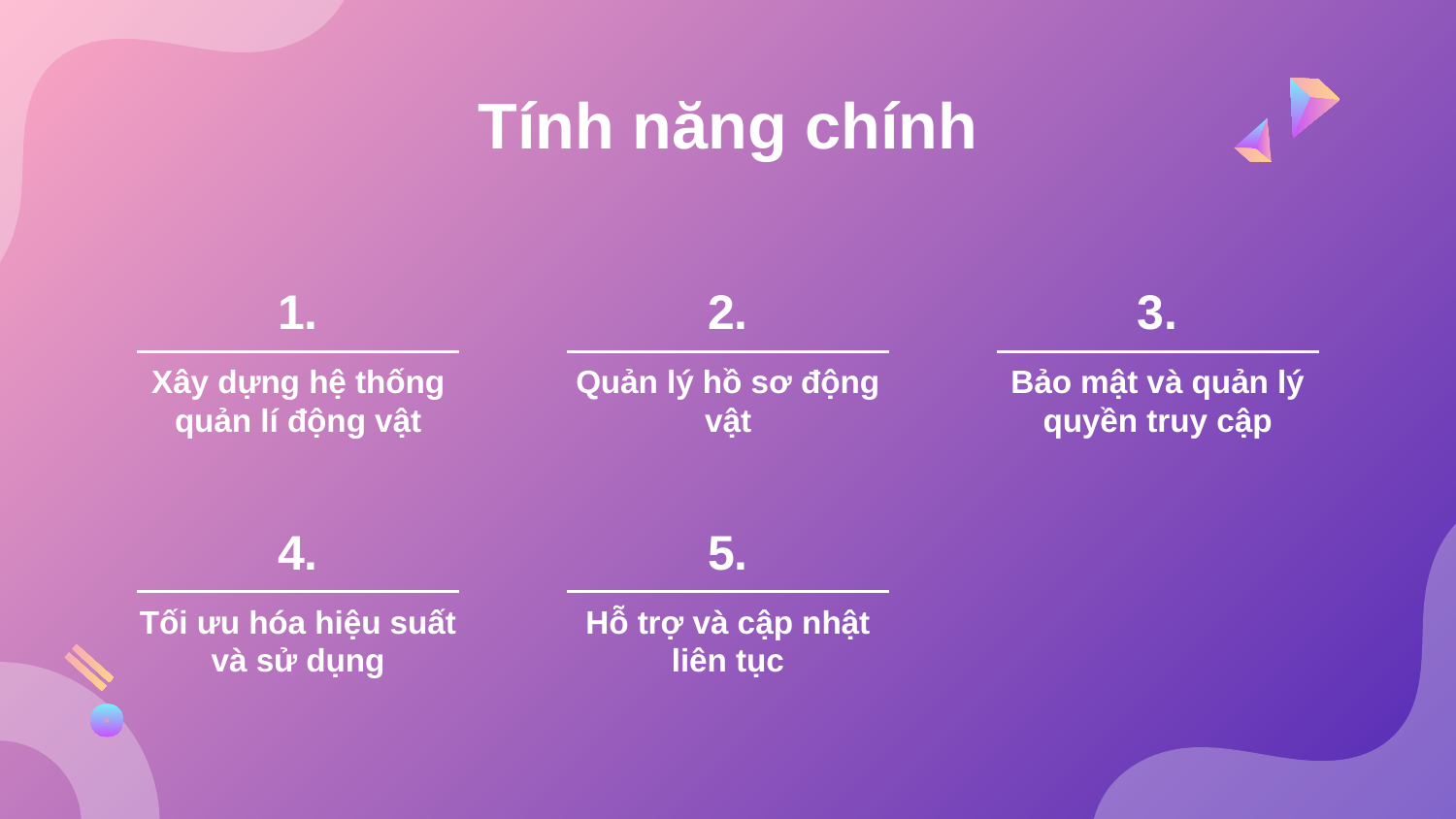

Tính năng chính

# 1.
2.
3.
Xây dựng hệ thống quản lí động vật
Quản lý hồ sơ động vật
Bảo mật và quản lý quyền truy cập
4.
5.
Tối ưu hóa hiệu suất và sử dụng
Hỗ trợ và cập nhật liên tục